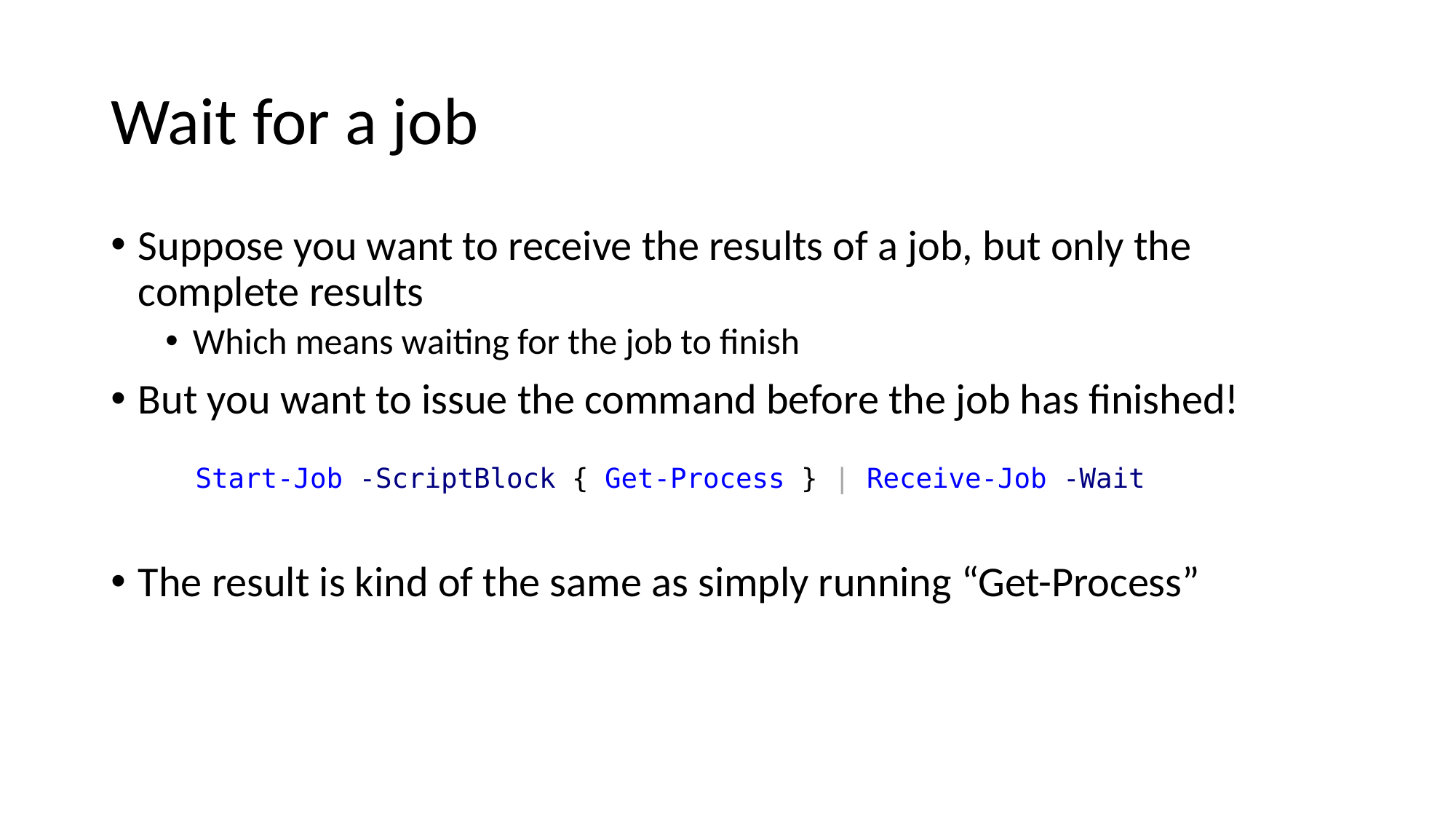

# Wait for a job
Suppose you want to receive the results of a job, but only the complete results
Which means waiting for the job to finish
But you want to issue the command before the job has finished!

The result is kind of the same as simply running “Get-Process”
Start-Job -ScriptBlock { Get-Process } | Receive-Job -Wait